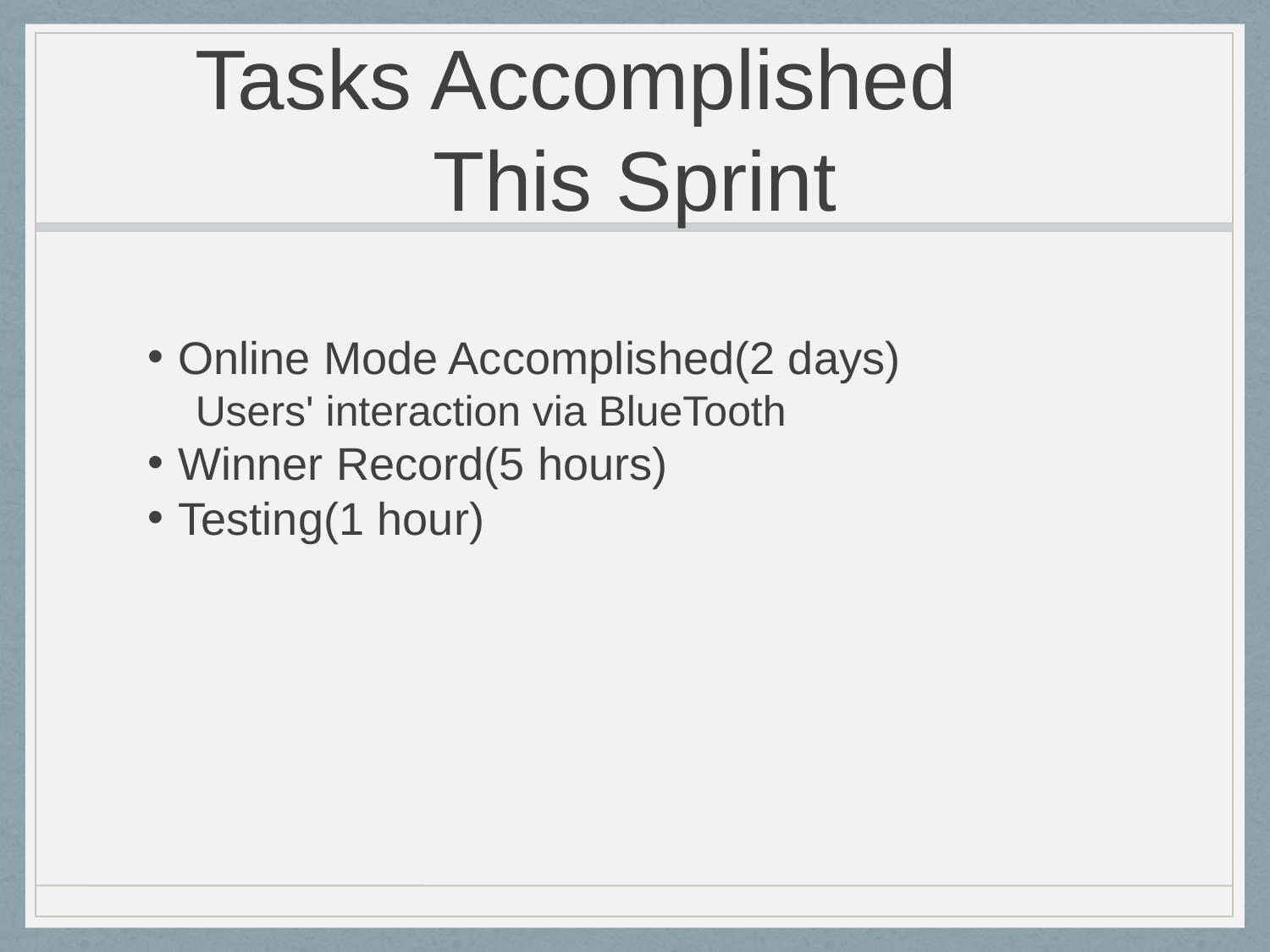

Tasks Accomplished      This Sprint
Online Mode Accomplished(2 days)
    Users' interaction via BlueTooth
Winner Record(5 hours)
Testing(1 hour)